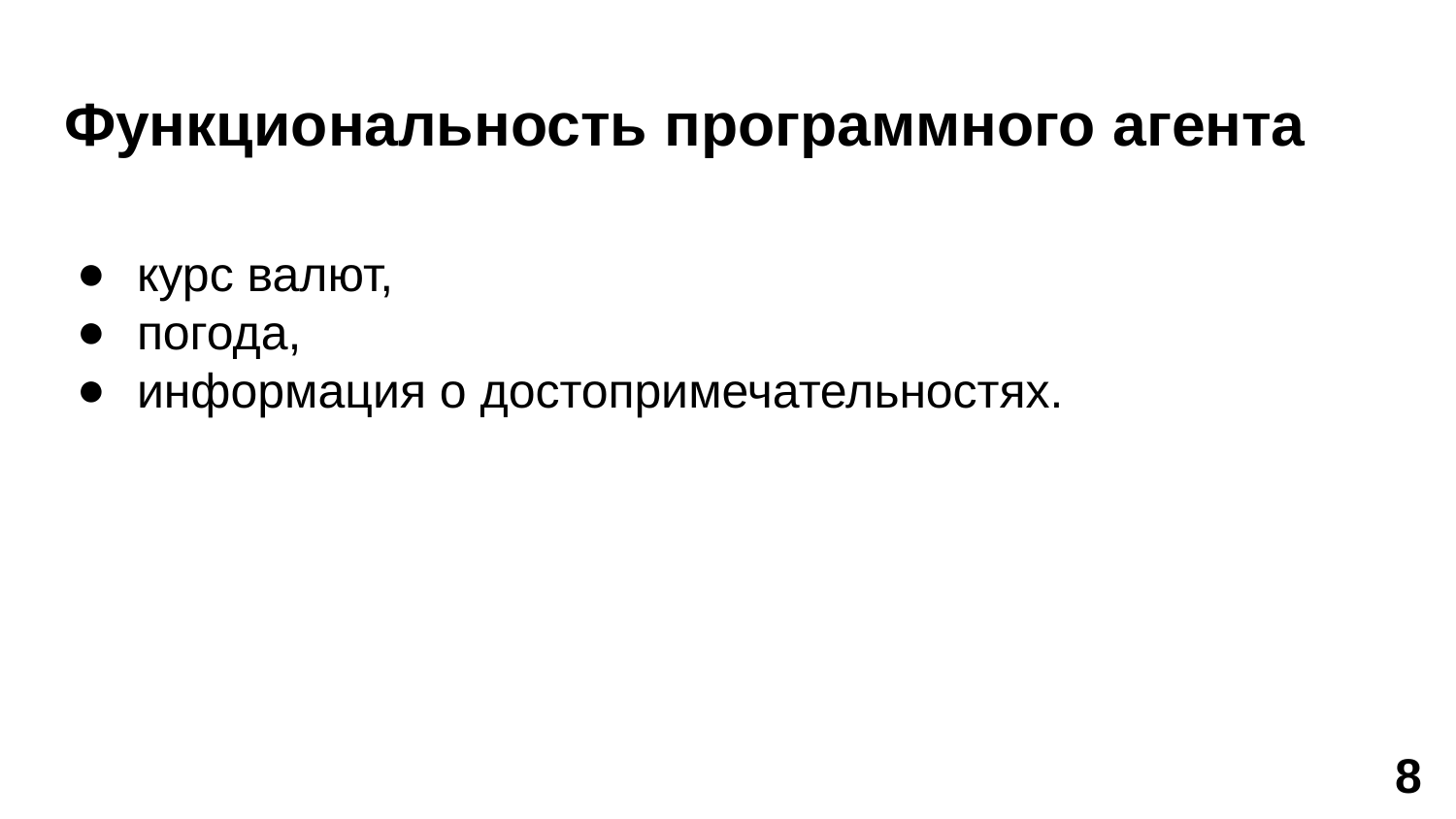

Функциональность программного агента
курс валют,
погода,
информация о достопримечательностях.
8